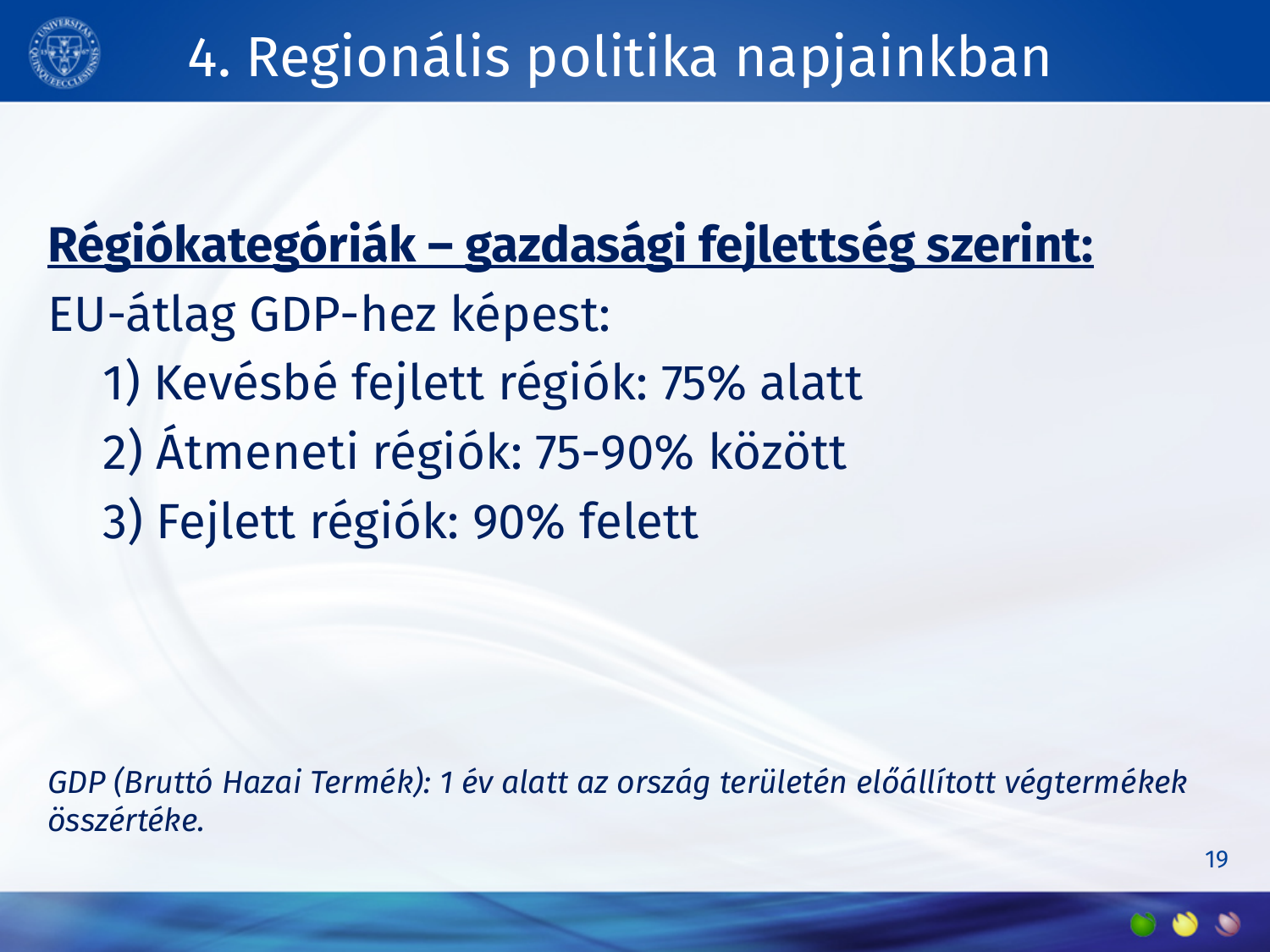

# 4. Regionális politika napjainkban
Régiókategóriák – gazdasági fejlettség szerint:
EU-átlag GDP-hez képest:
1) Kevésbé fejlett régiók: 75% alatt
2) Átmeneti régiók: 75-90% között
3) Fejlett régiók: 90% felett

GDP (Bruttó Hazai Termék): 1 év alatt az ország területén előállított végtermékek összértéke.
19